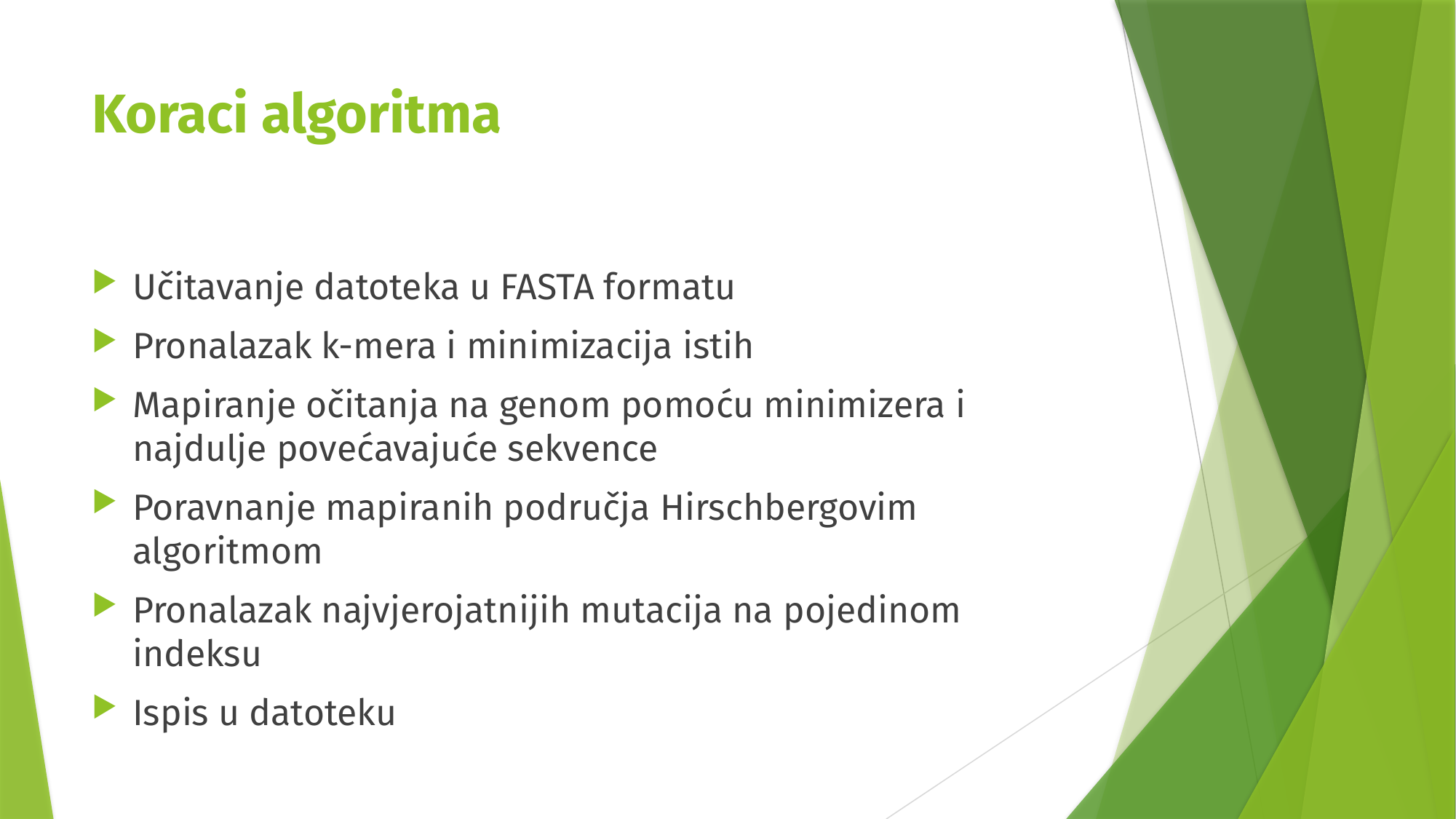

# Koraci algoritma
Učitavanje datoteka u FASTA formatu
Pronalazak k-mera i minimizacija istih
Mapiranje očitanja na genom pomoću minimizera i najdulje povećavajuće sekvence
Poravnanje mapiranih područja Hirschbergovim algoritmom
Pronalazak najvjerojatnijih mutacija na pojedinom indeksu
Ispis u datoteku